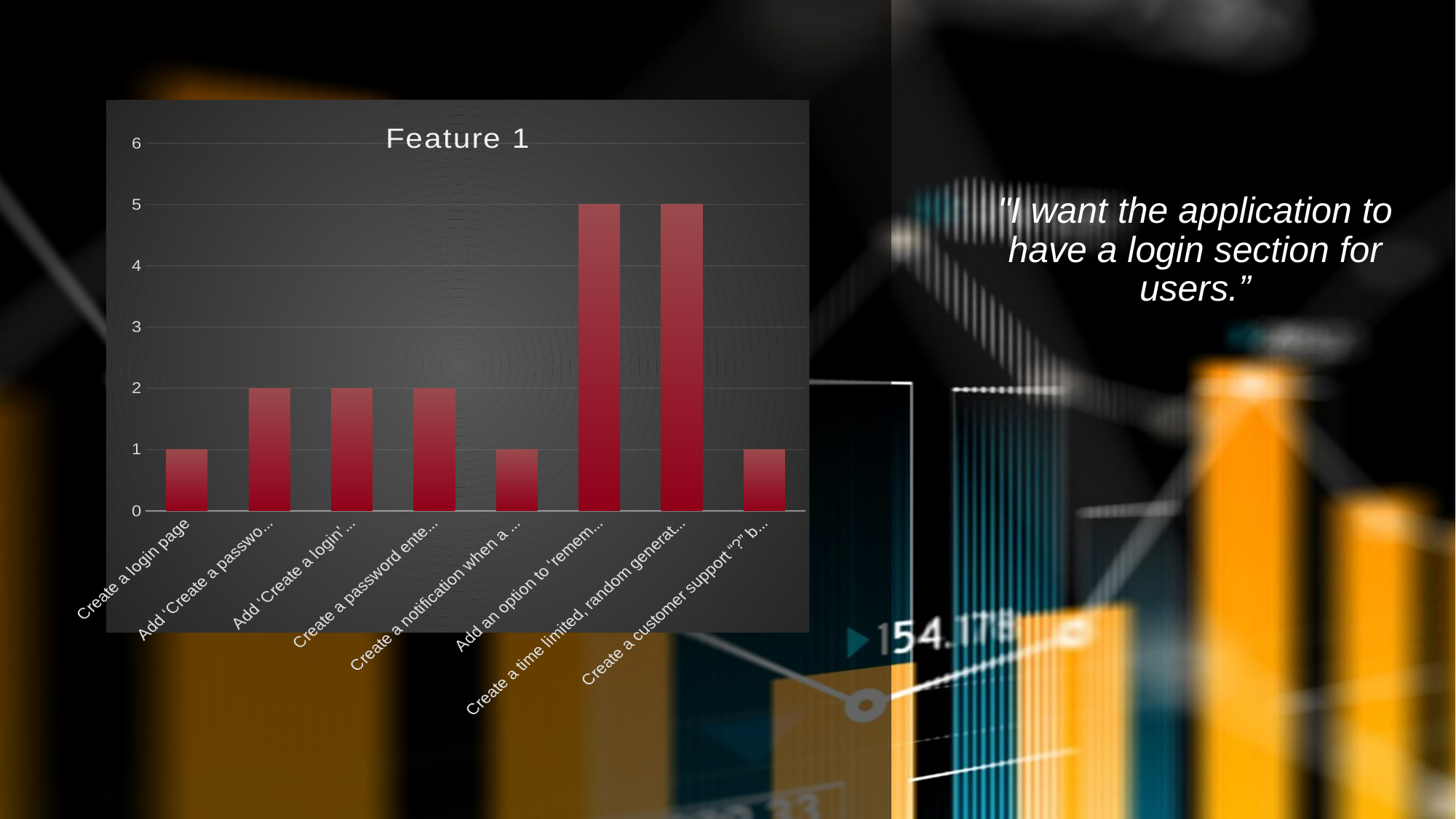

### Chart: Feature 1

| Category | Série 1 |
|---|---|
| Create a login page | 1.0 |
| Add ‘Create a password’ option | 2.0 |
| Add ‘Create a login’ option | 2.0 |
| Create a password entering limit, | 2.0 |
| Create a notification when a user enters the wrong password | 1.0 |
| Add an option to ‘remember the password’ | 5.0 |
| Create a time limited, random generated password in case of forgetting the right one | 5.0 |
| Create a customer support “?” button in case of logging problems | 1.0 |
"I want the application to have a login section for users.”